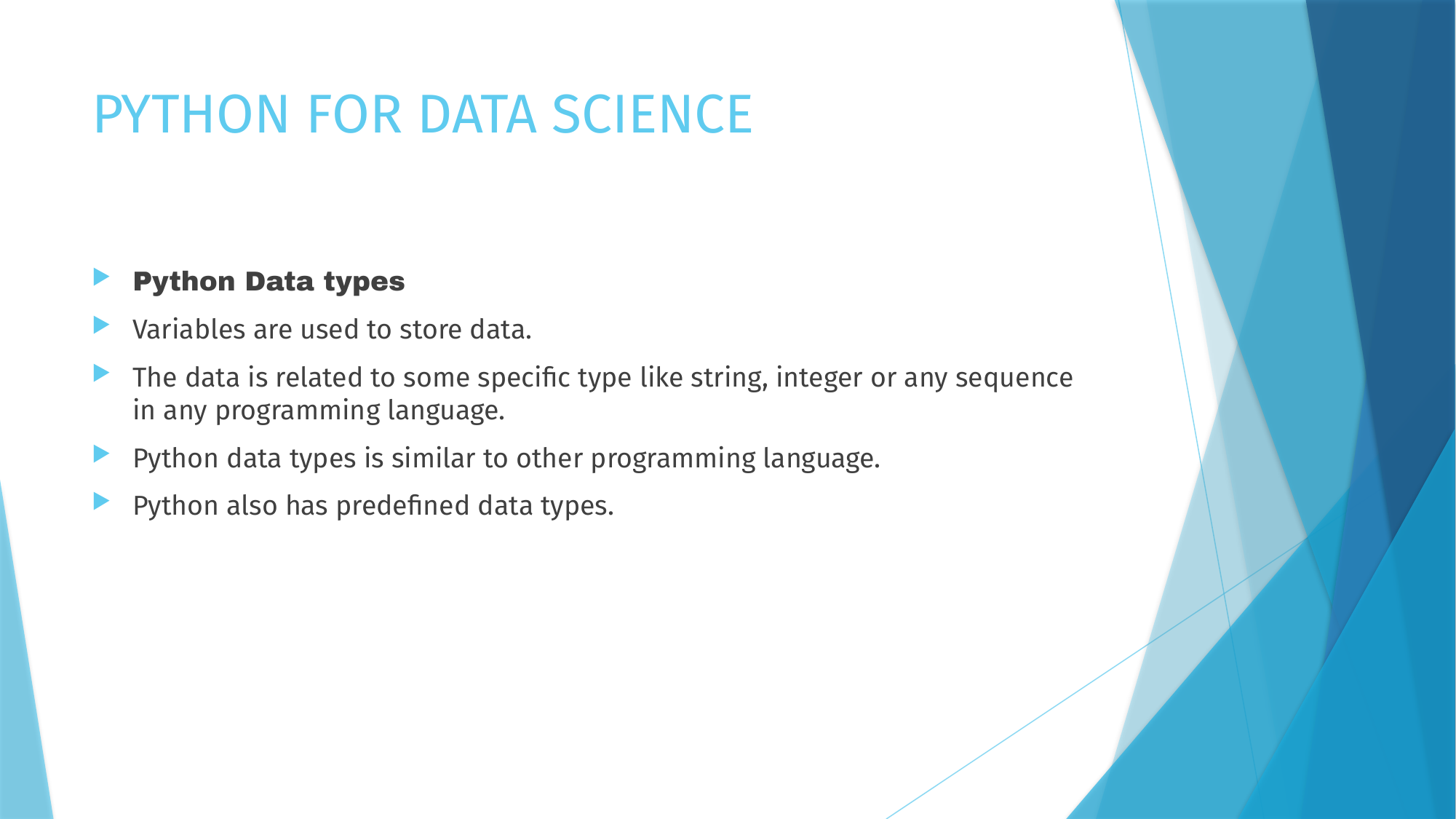

# PYTHON FOR DATA SCIENCE
Python Data types
Variables are used to store data.
The data is related to some specific type like string, integer or any sequence in any programming language.
Python data types is similar to other programming language.
Python also has predefined data types.